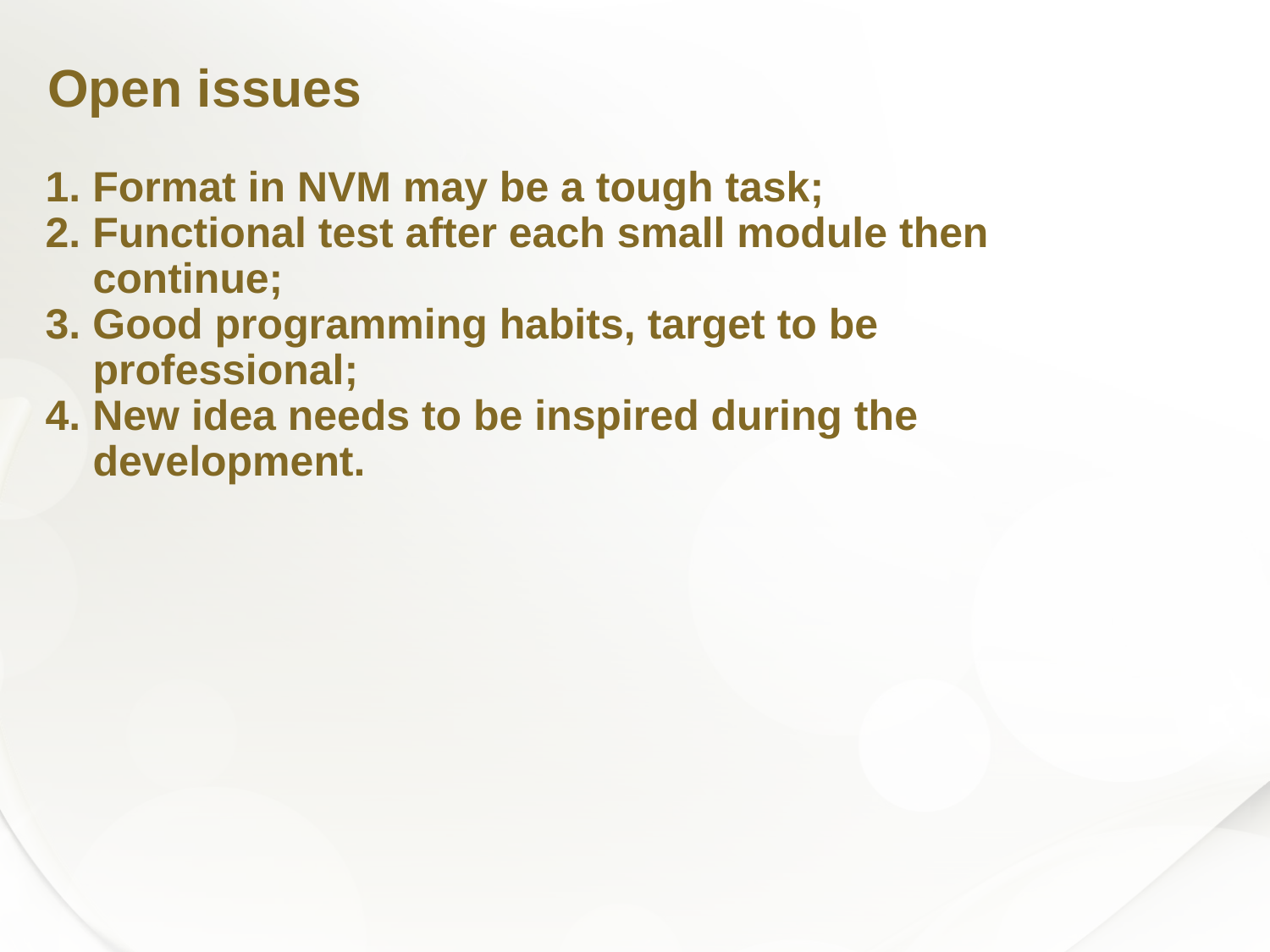

Open issues
1. Format in NVM may be a tough task;
2. Functional test after each small module then
    continue;
3. Good programming habits, target to be
    professional;
4. New idea needs to be inspired during the
    development.